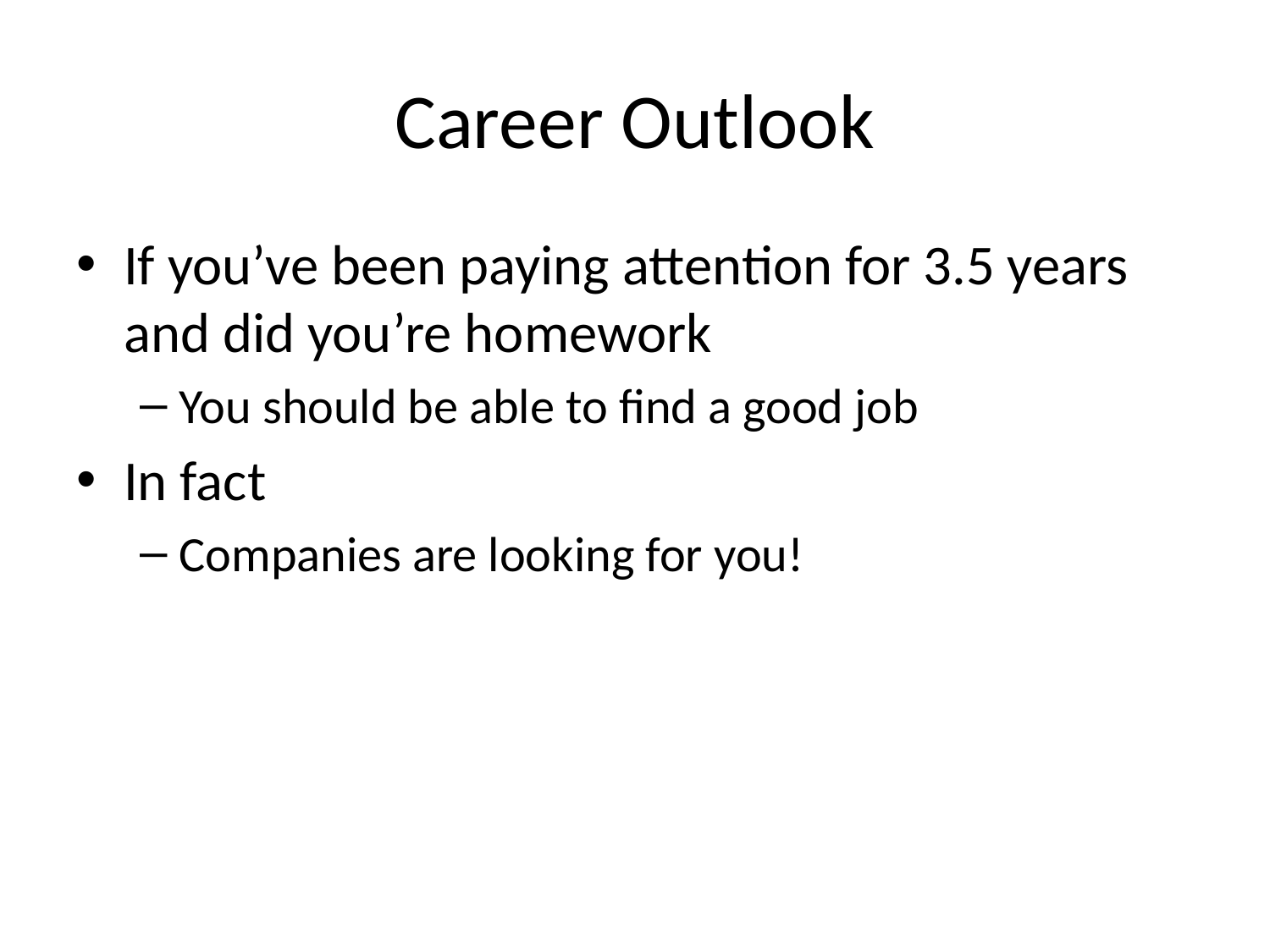

# Career Outlook
If you’ve been paying attention for 3.5 years and did you’re homework
You should be able to find a good job
In fact
Companies are looking for you!